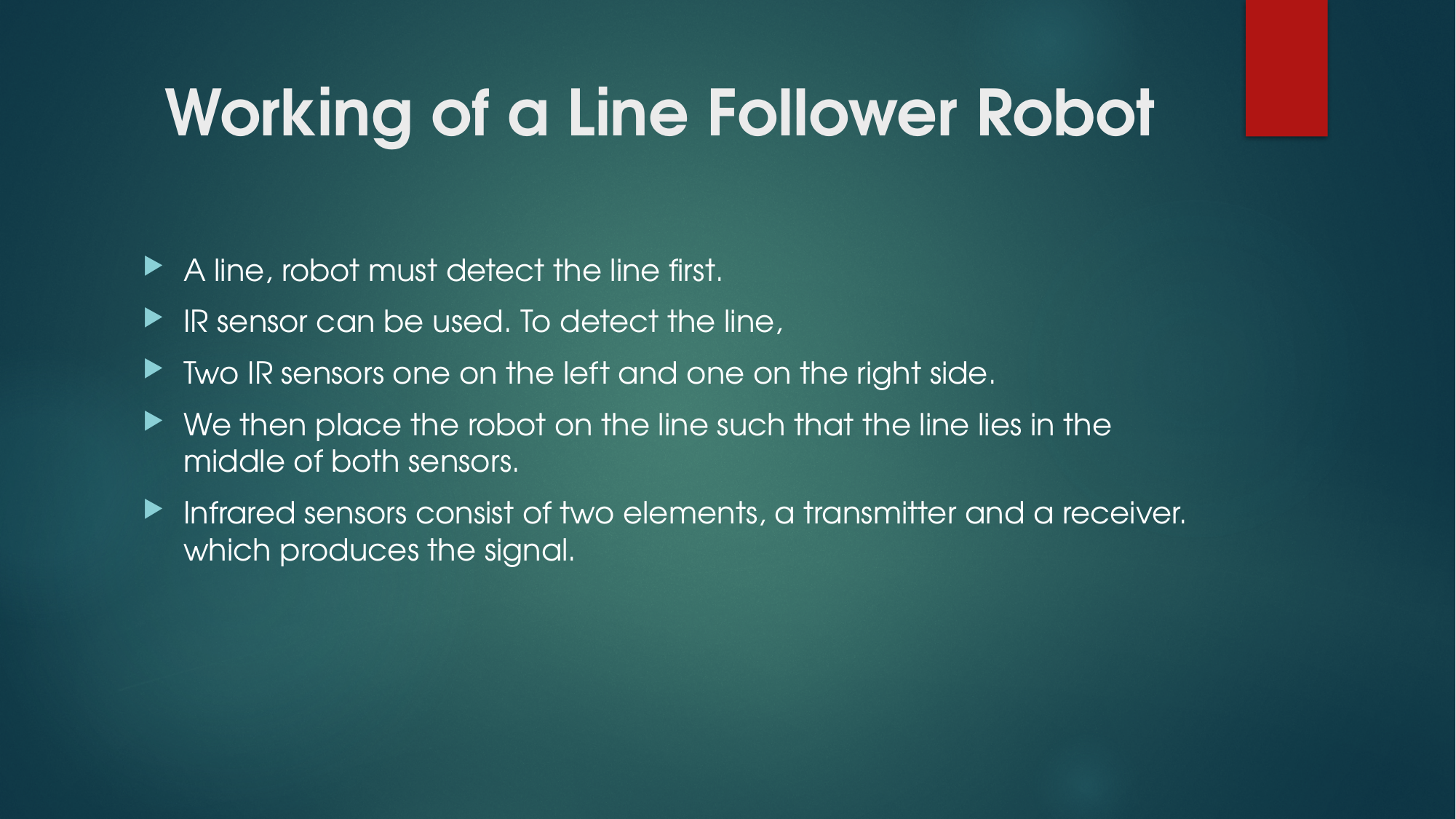

# Working of a Line Follower Robot
A line, robot must detect the line first.
IR sensor can be used. To detect the line,
Two IR sensors one on the left and one on the right side.
We then place the robot on the line such that the line lies in the middle of both sensors.
Infrared sensors consist of two elements, a transmitter and a receiver. which produces the signal.